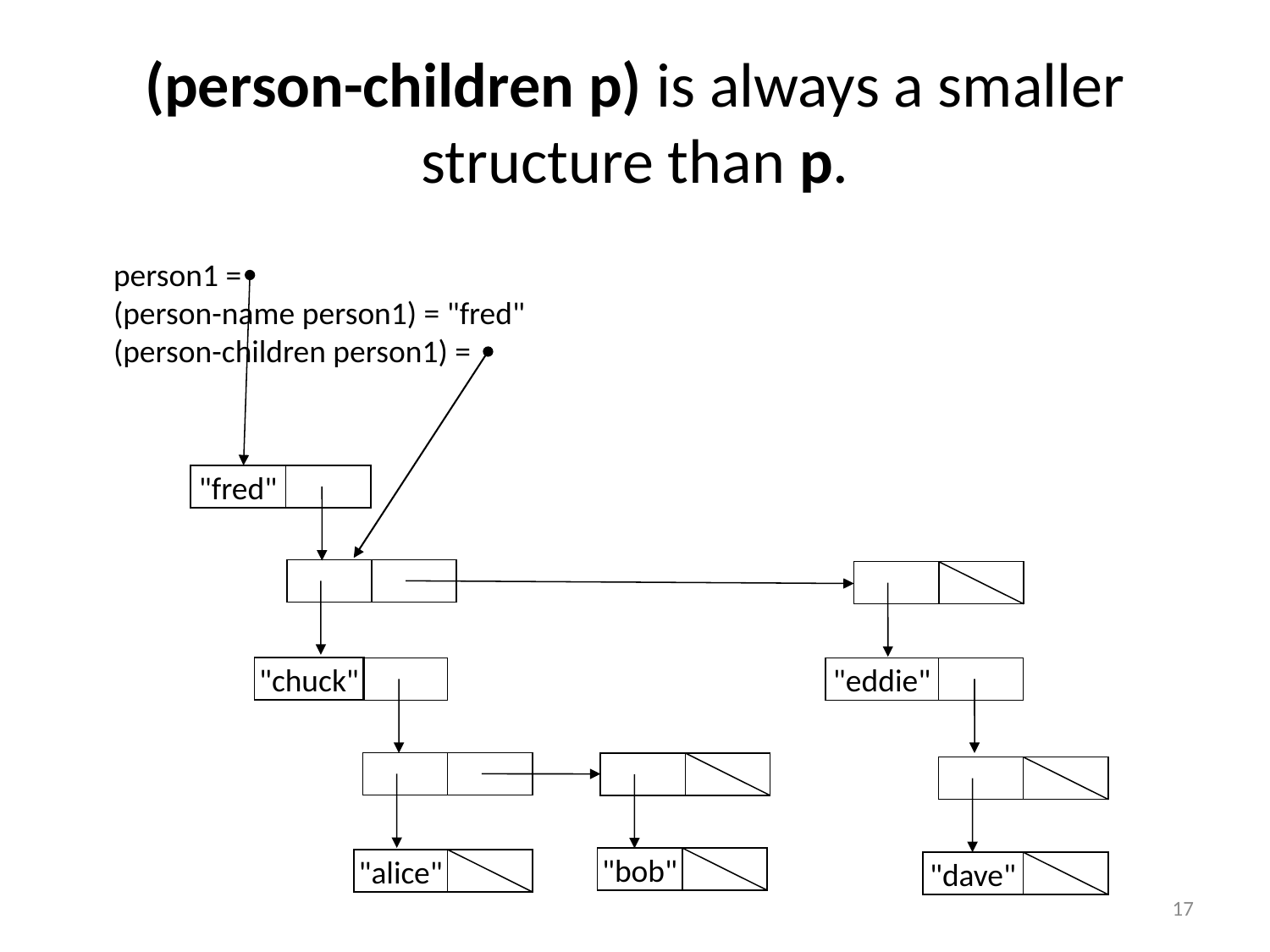

# (person-children p) is always a smaller structure than p.
person1 =
(person-name person1) = "fred"
(person-children person1) =

"fred"

"chuck"

"eddie"

"bob"

"alice"

"dave"

17